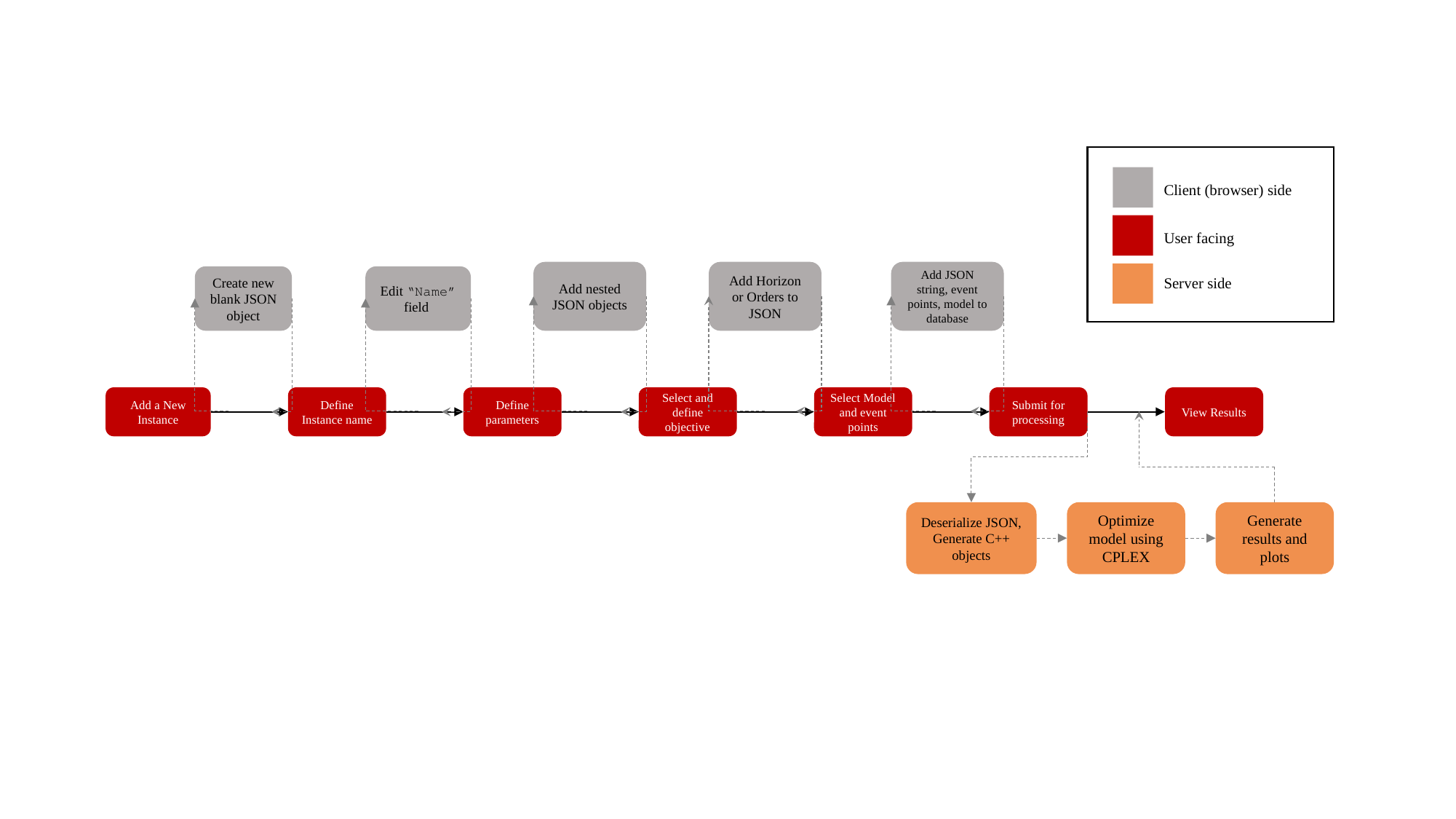

Client (browser) side

User facing
Add nested JSON objects
Add Horizon or Orders to JSON
Add JSON string, event points, model to database

Create new blank JSON object
Edit “Name” field
Server side
Define Instance name
Define parameters
Select and define objective
Select Model and event points
Submit for processing
View Results
Add a New Instance
Deserialize JSON, Generate C++ objects
Optimize model using CPLEX
Generate results and plots